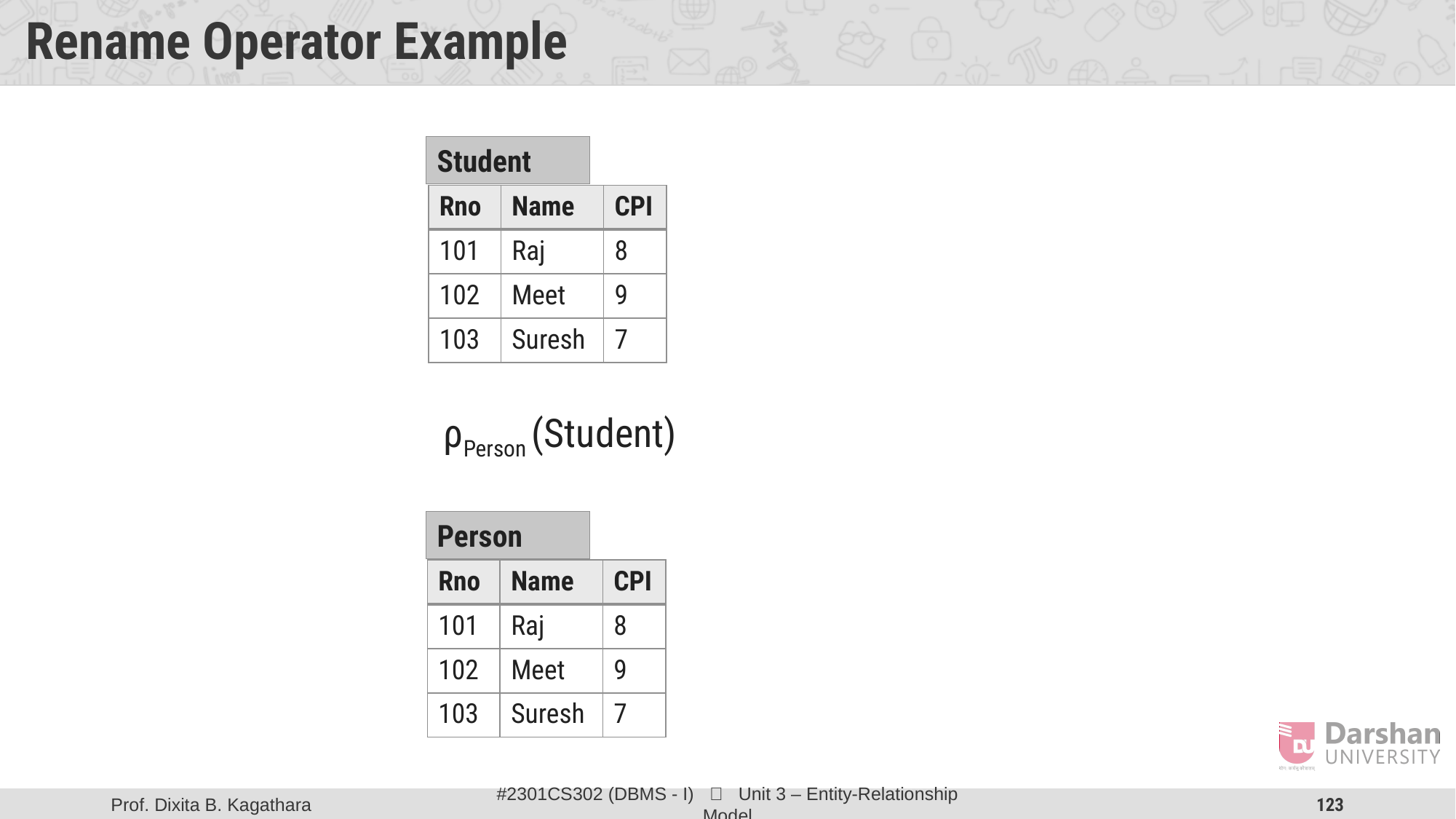

# Rename Operator Example
Student
| Rno | Name | CPI |
| --- | --- | --- |
| 101 | Raj | 8 |
| 102 | Meet | 9 |
| 103 | Suresh | 7 |
ρPerson (Student)
Person
| Rno | Name | CPI |
| --- | --- | --- |
| 101 | Raj | 8 |
| 102 | Meet | 9 |
| 103 | Suresh | 7 |